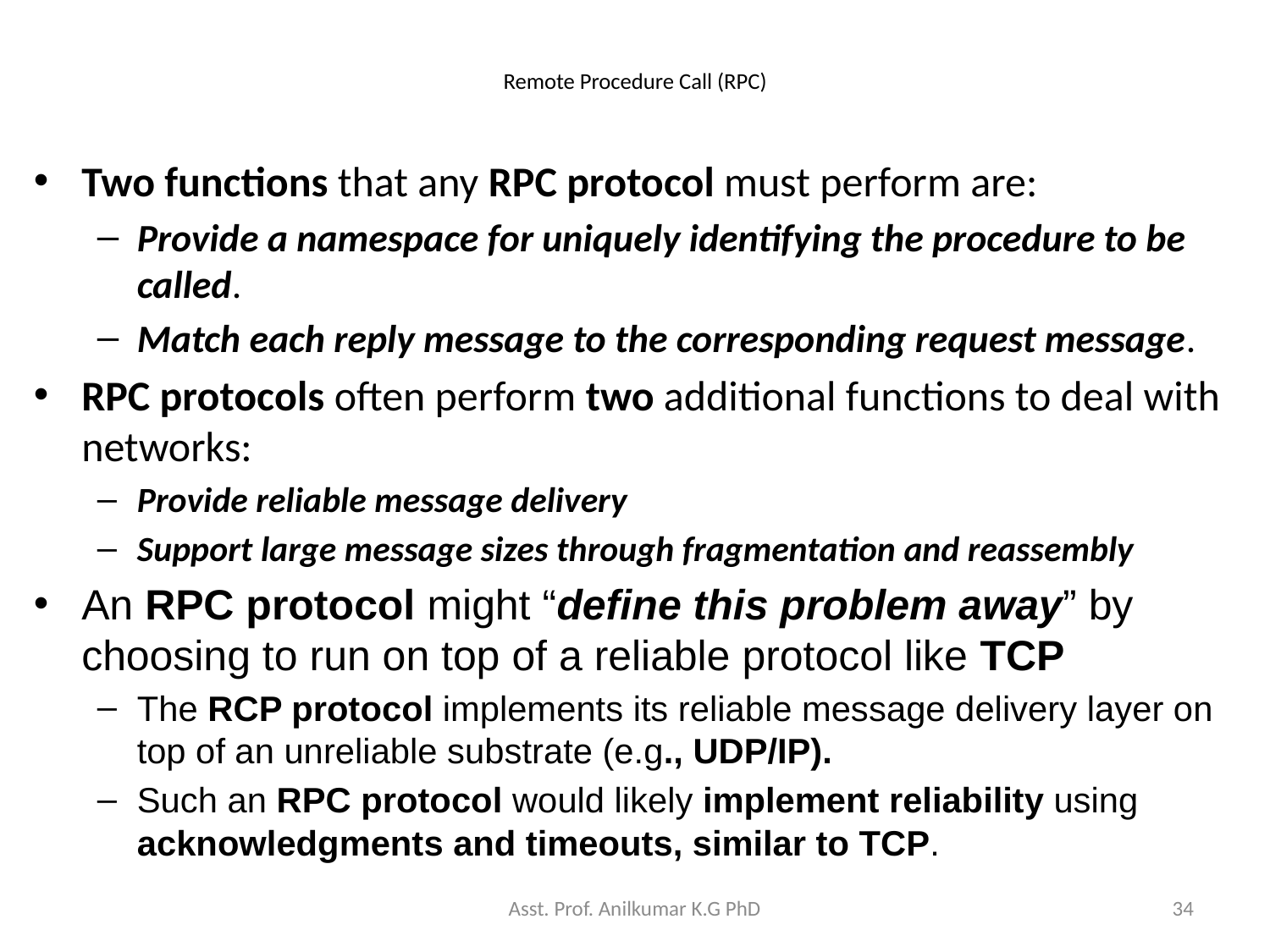

# Remote Procedure Call (RPC)
Two functions that any RPC protocol must perform are:
Provide a namespace for uniquely identifying the procedure to be called.
Match each reply message to the corresponding request message.
RPC protocols often perform two additional functions to deal with networks:
Provide reliable message delivery
Support large message sizes through fragmentation and reassembly
An RPC protocol might “define this problem away” by choosing to run on top of a reliable protocol like TCP
The RCP protocol implements its reliable message delivery layer on top of an unreliable substrate (e.g., UDP/IP).
Such an RPC protocol would likely implement reliability using acknowledgments and timeouts, similar to TCP.
Asst. Prof. Anilkumar K.G PhD
34